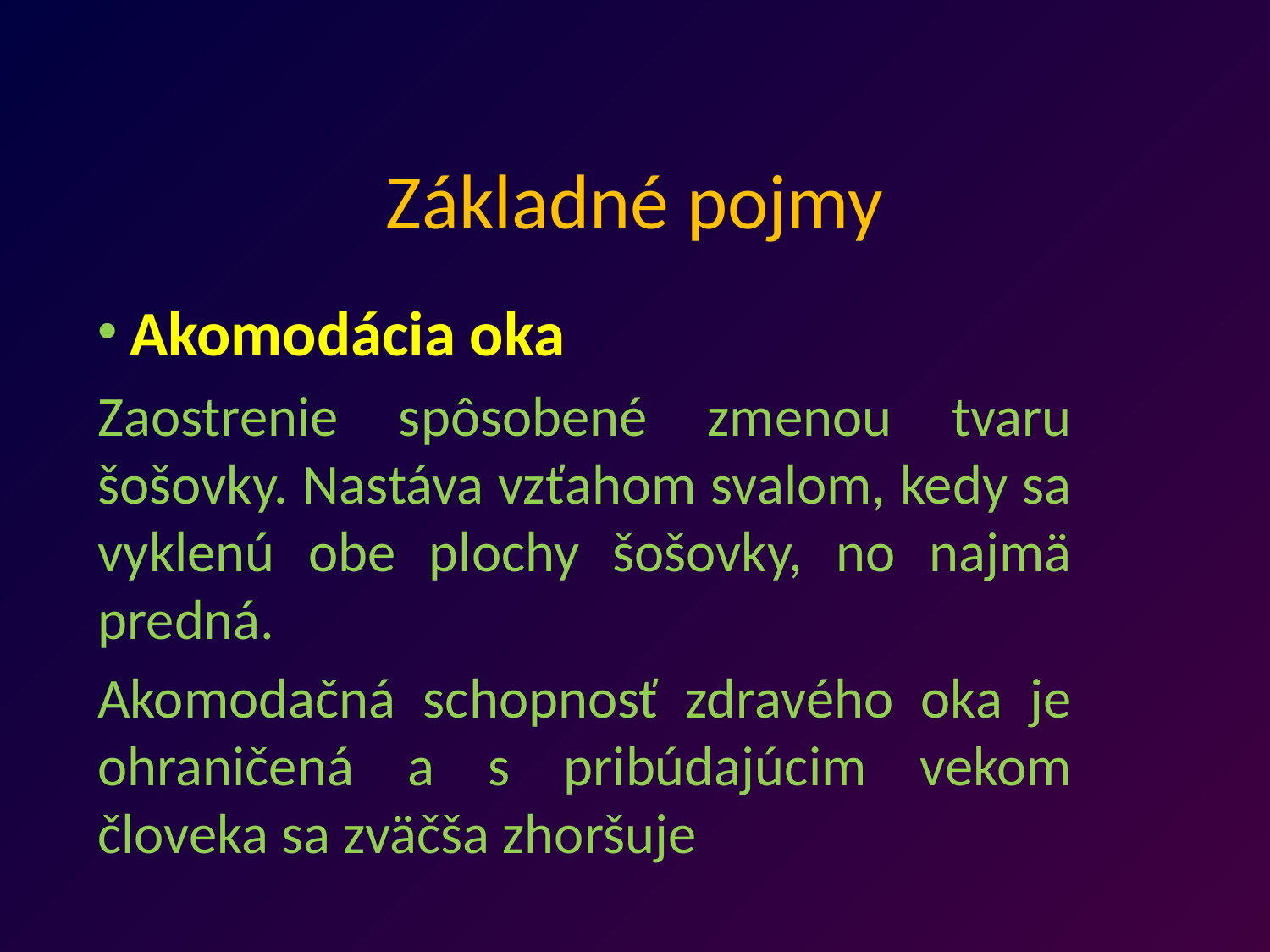

# Základné pojmy
 Akomodácia oka
Zaostrenie spôsobené zmenou tvaru šošovky. Nastáva vzťahom svalom, kedy sa vyklenú obe plochy šošovky, no najmä predná.
Akomodačná schopnosť zdravého oka je ohraničená a s pribúdajúcim vekom človeka sa zväčša zhoršuje